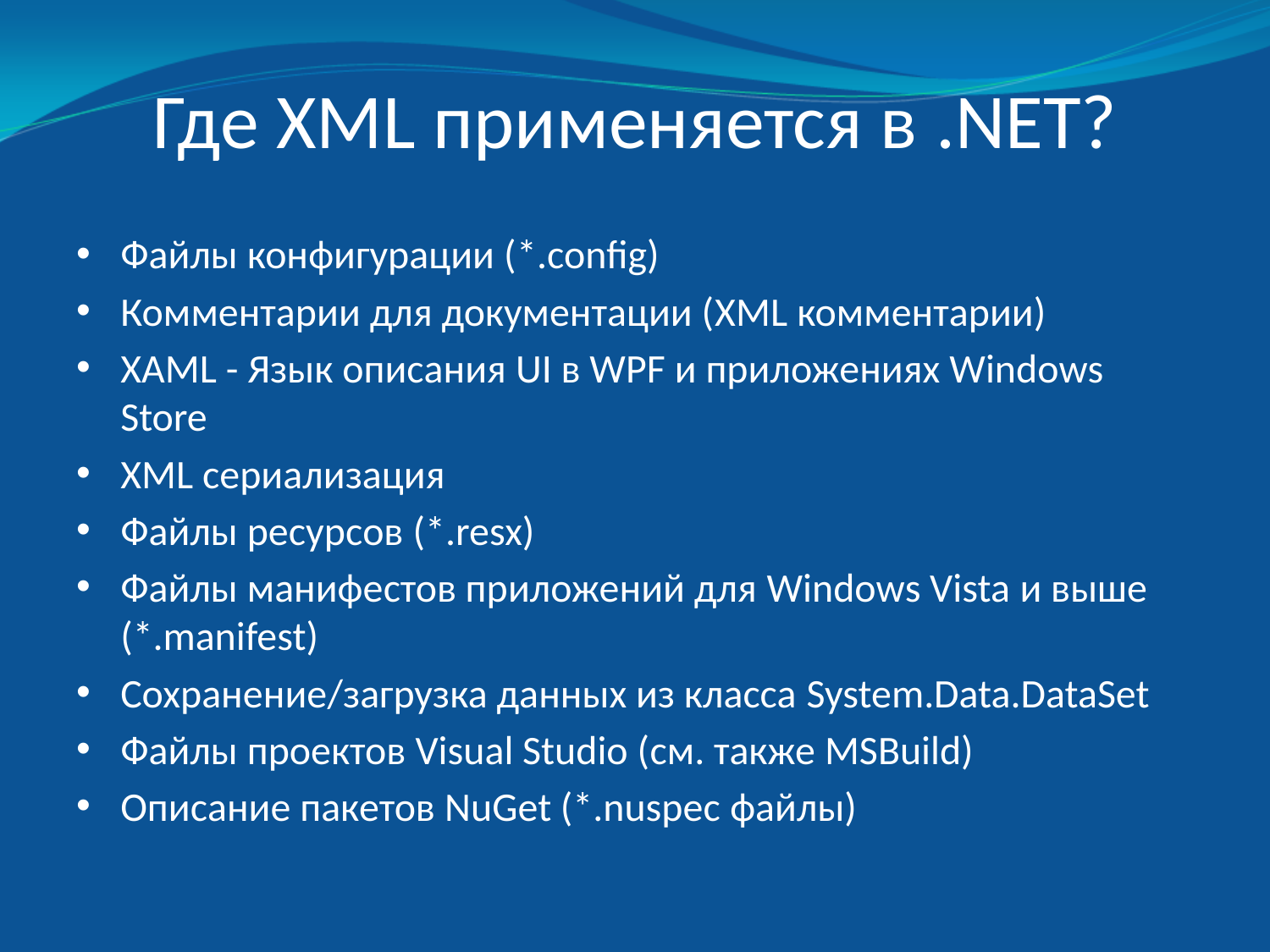

# Где XML применяется в .NET?
Файлы конфигурации (*.config)
Комментарии для документации (XML комментарии)
XAML - Язык описания UI в WPF и приложениях Windows Store
XML сериализация
Файлы ресурсов (*.resx)
Файлы манифестов приложений для Windows Vista и выше (*.manifest)
Сохранение/загрузка данных из класса System.Data.DataSet
Файлы проектов Visual Studio (см. также MSBuild)
Описание пакетов NuGet (*.nuspec файлы)